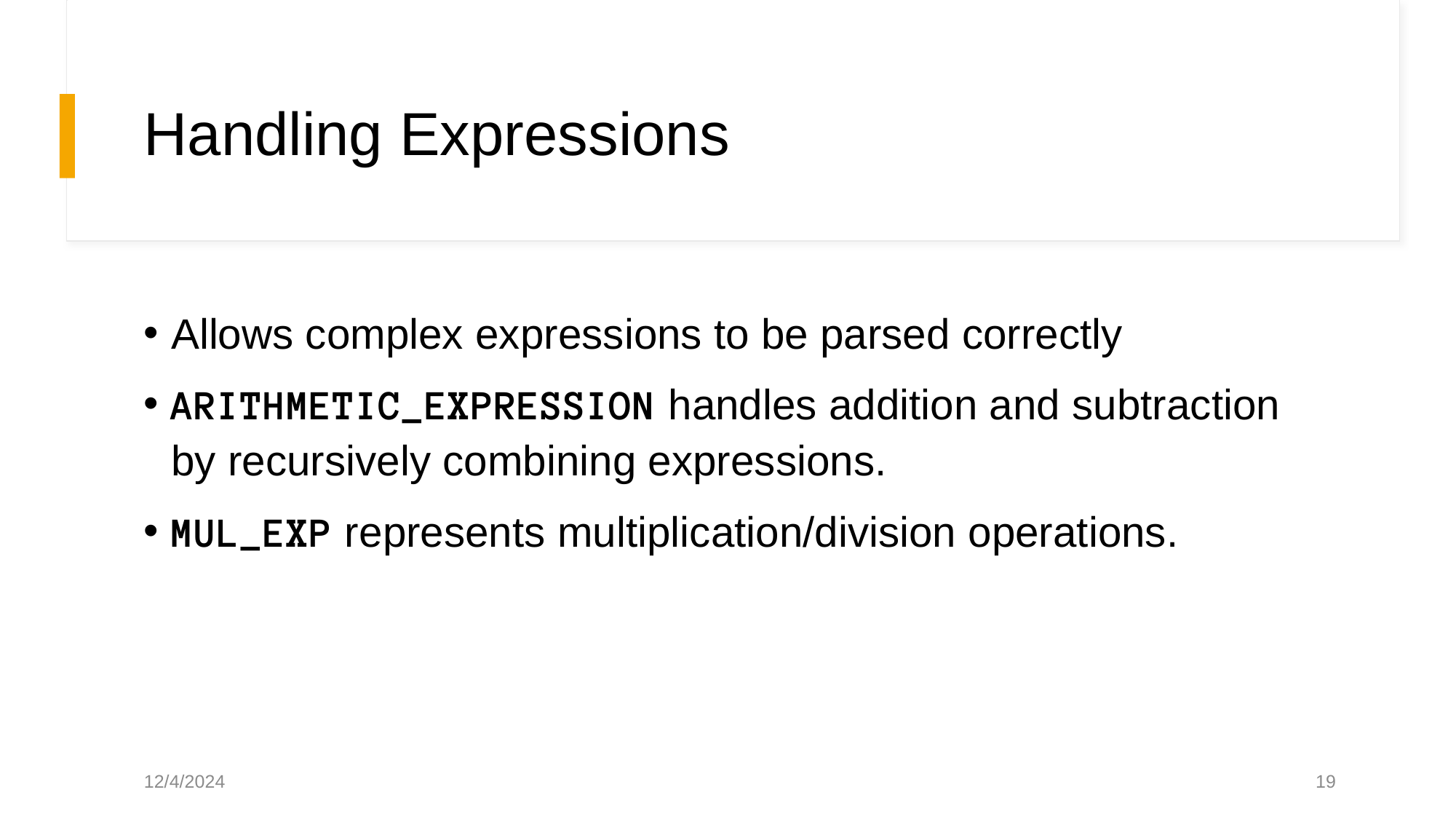

# Handling Expressions
Allows complex expressions to be parsed correctly
ARITHMETIC_EXPRESSION handles addition and subtraction by recursively combining expressions.
MUL_EXP represents multiplication/division operations.
12/4/2024

19